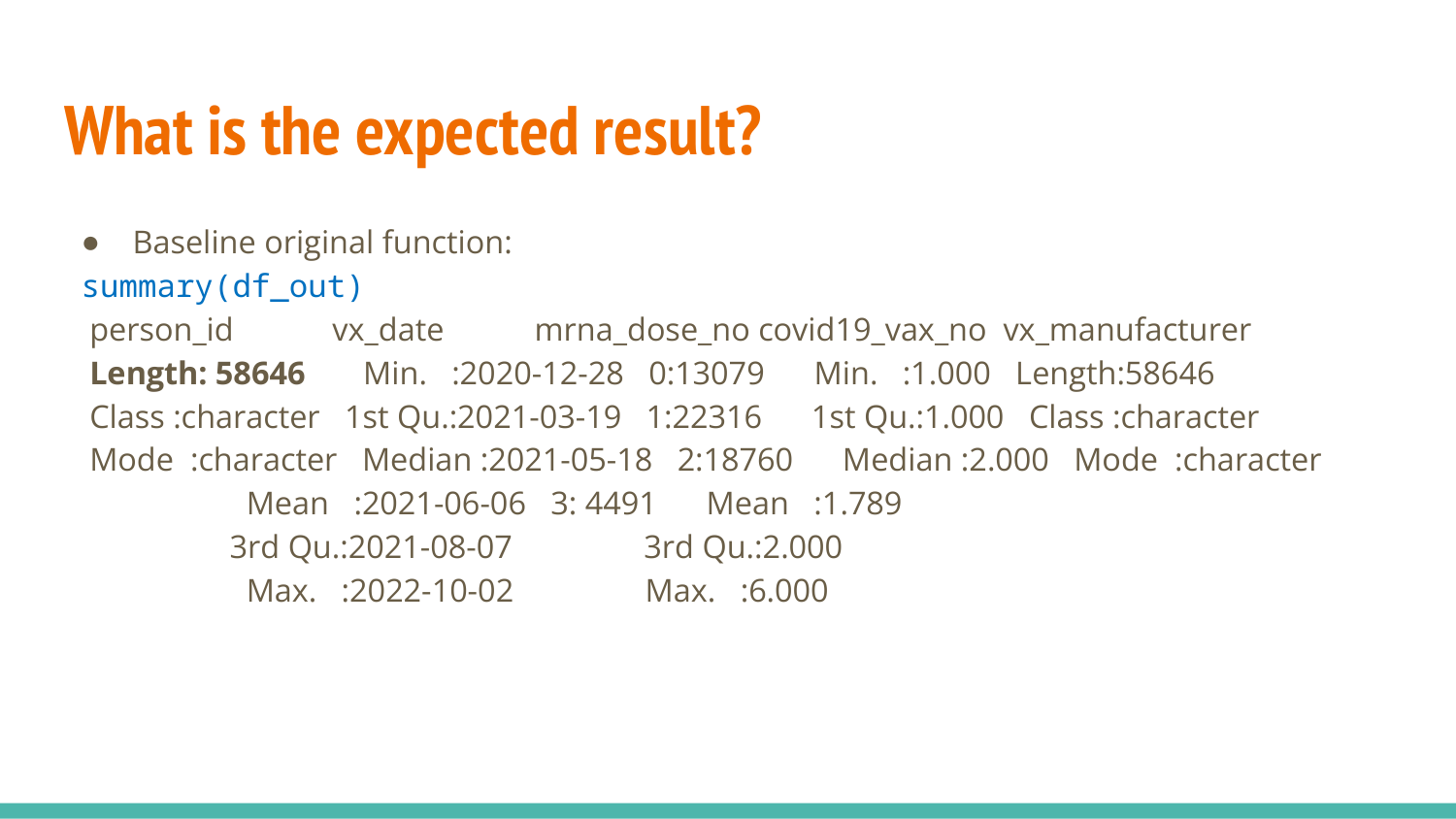

# What is the expected result?
Baseline original function:
summary(df_out)
 person_id            vx_date           mrna_dose_no covid19_vax_no  vx_manufacturer
 Length: 58646       Min.   :2020-12-28   0:13079      Min.   :1.000   Length:58646
 Class :character   1st Qu.:2021-03-19   1:22316      1st Qu.:1.000   Class :character
 Mode  :character   Median :2021-05-18   2:18760      Median :2.000   Mode  :character
                    Mean   :2021-06-06   3: 4491      Mean   :1.789
                  3rd Qu.:2021-08-07                3rd Qu.:2.000
                    Max.   :2022-10-02                Max.   :6.000